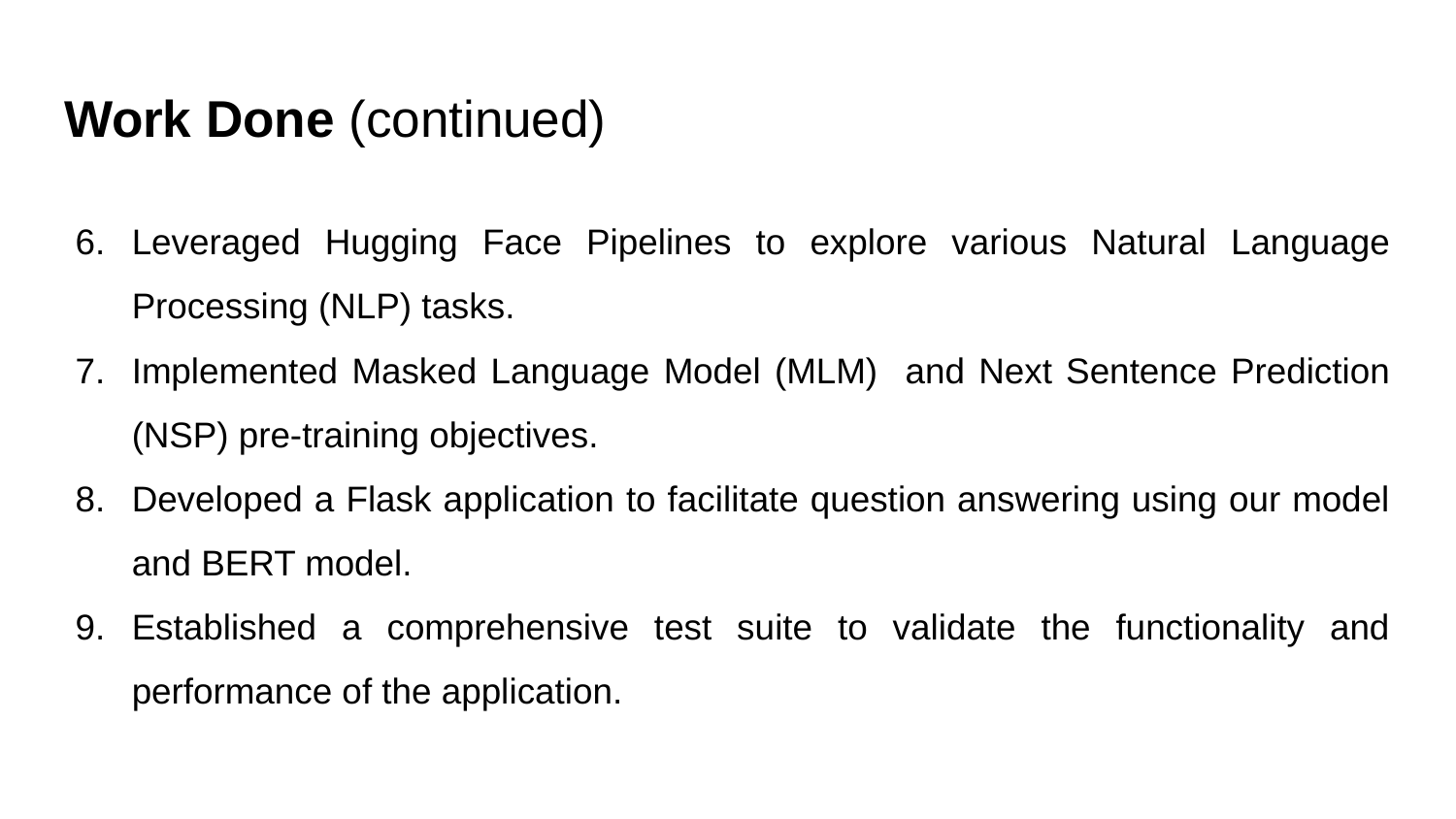

# Work Done (continued)
Leveraged Hugging Face Pipelines to explore various Natural Language Processing (NLP) tasks.
Implemented Masked Language Model (MLM)  and Next Sentence Prediction (NSP) pre-training objectives.
Developed a Flask application to facilitate question answering using our model and BERT model.
Established a comprehensive test suite to validate the functionality and performance of the application.